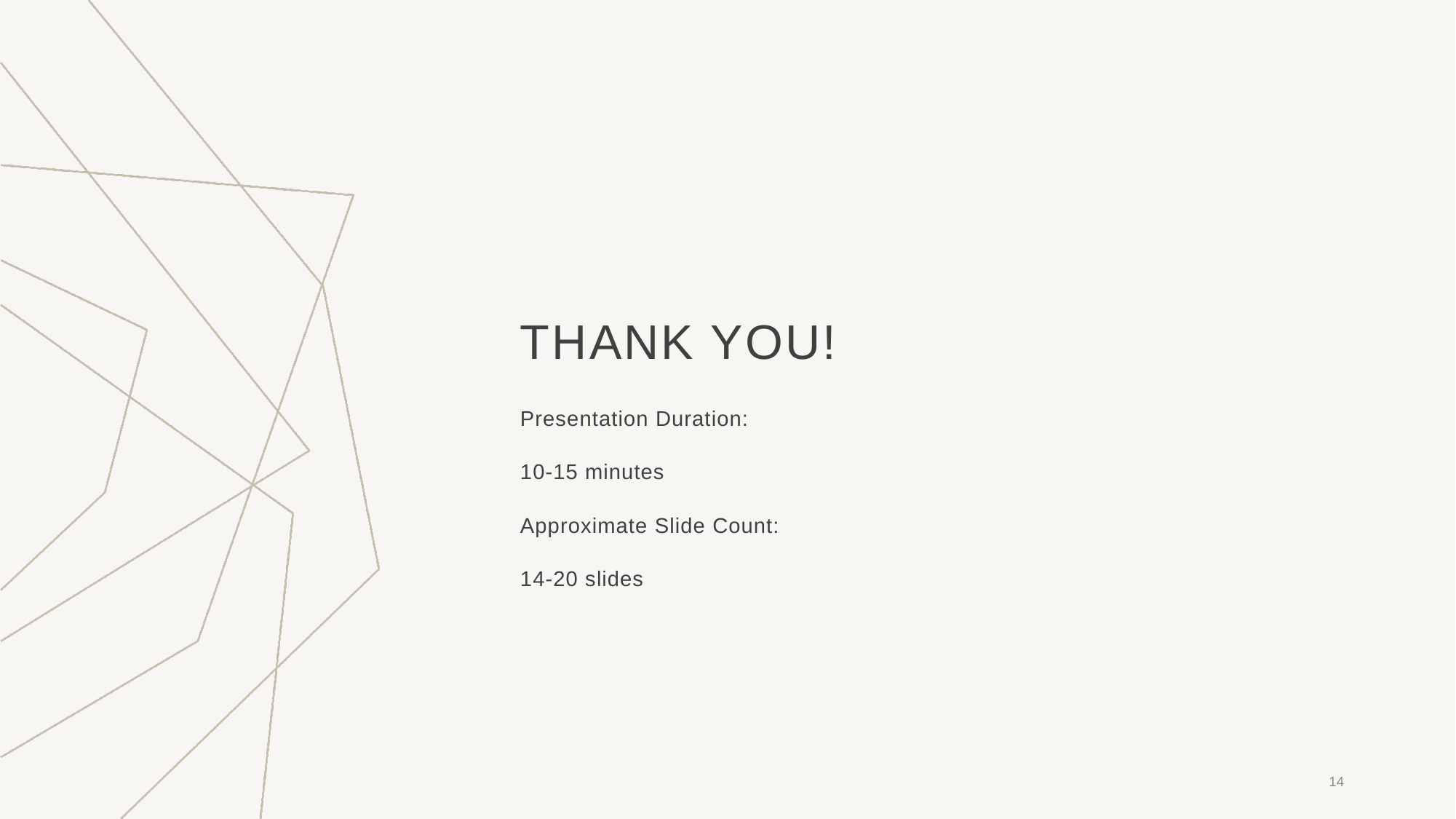

# Thank You!
Presentation Duration:
10-15 minutes
Approximate Slide Count:
14-20 slides
14